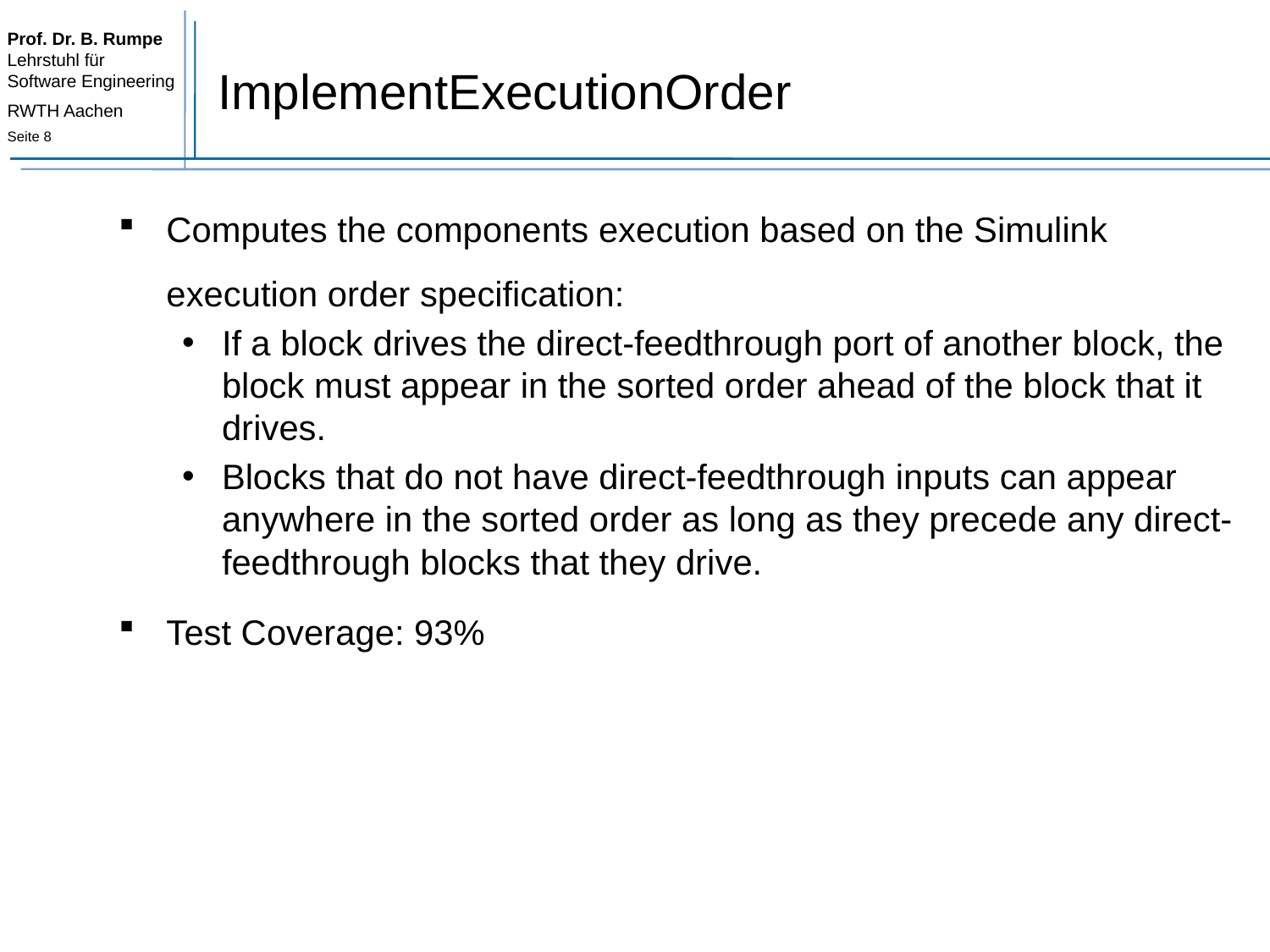

# ImplementExecutionOrder
Computes the components execution based on the Simulink execution order specification:
If a block drives the direct-feedthrough port of another block, the block must appear in the sorted order ahead of the block that it drives.
Blocks that do not have direct-feedthrough inputs can appear anywhere in the sorted order as long as they precede any direct-feedthrough blocks that they drive.
Test Coverage: 93%